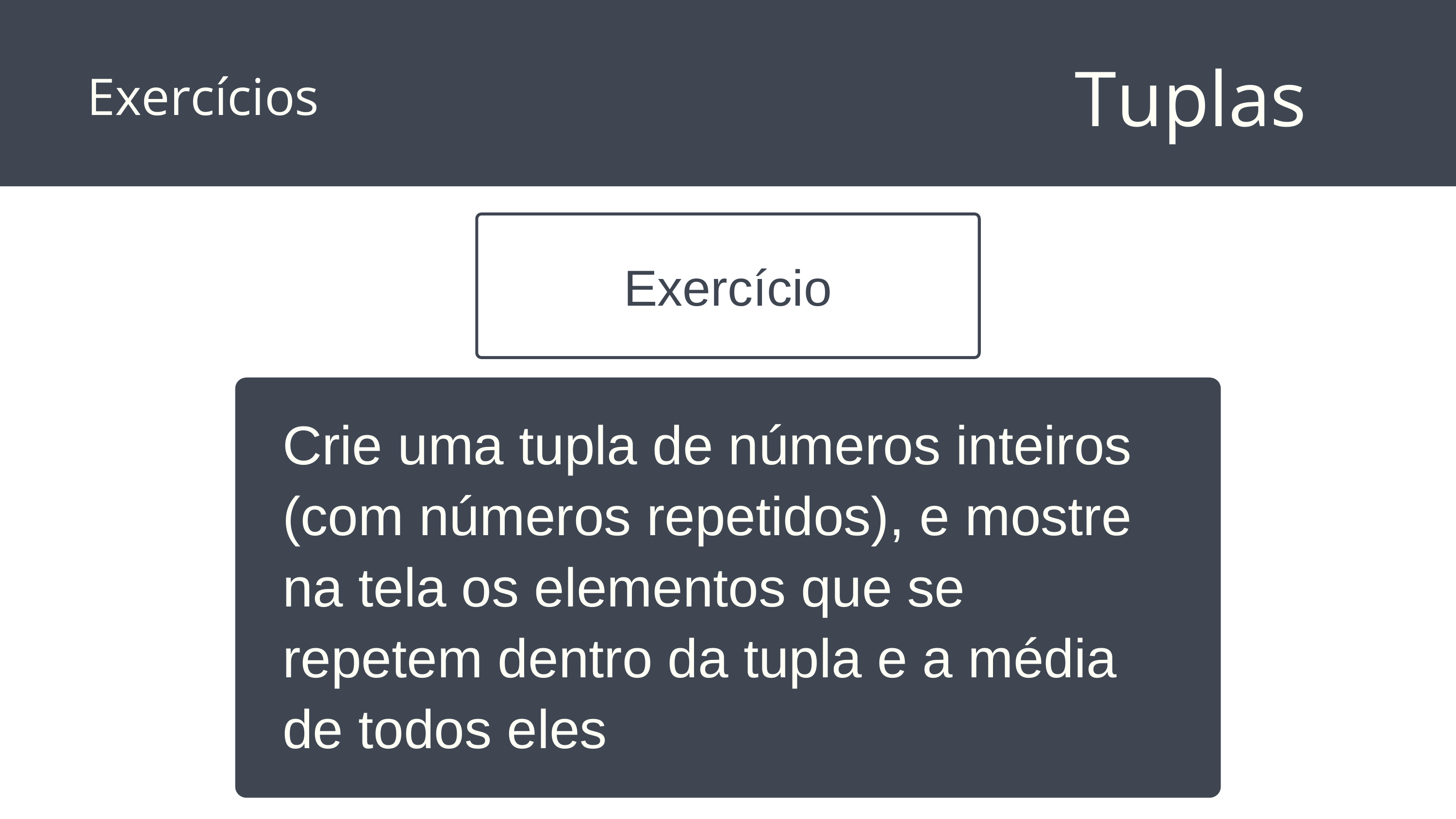

Tuplas
Exercícios

Exercício

Crie uma tupla de números inteiros (com números repetidos), e mostre na tela os elementos que se repetem dentro da tupla e a média de todos eles